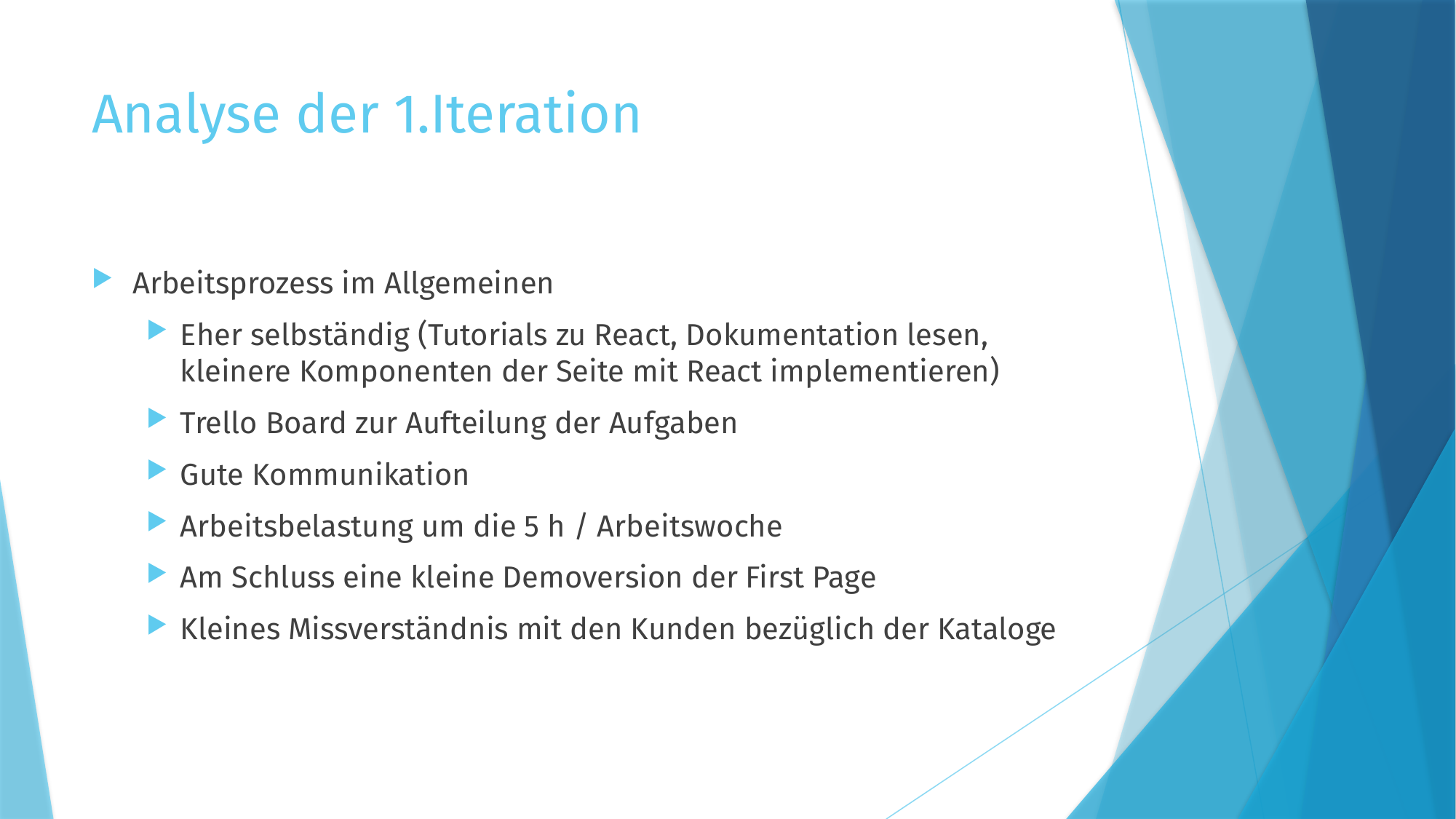

# Analyse der 1.Iteration
Arbeitsprozess im Allgemeinen
Eher selbständig (Tutorials zu React, Dokumentation lesen, kleinere Komponenten der Seite mit React implementieren)
Trello Board zur Aufteilung der Aufgaben
Gute Kommunikation
Arbeitsbelastung um die 5 h / Arbeitswoche
Am Schluss eine kleine Demoversion der First Page
Kleines Missverständnis mit den Kunden bezüglich der Kataloge